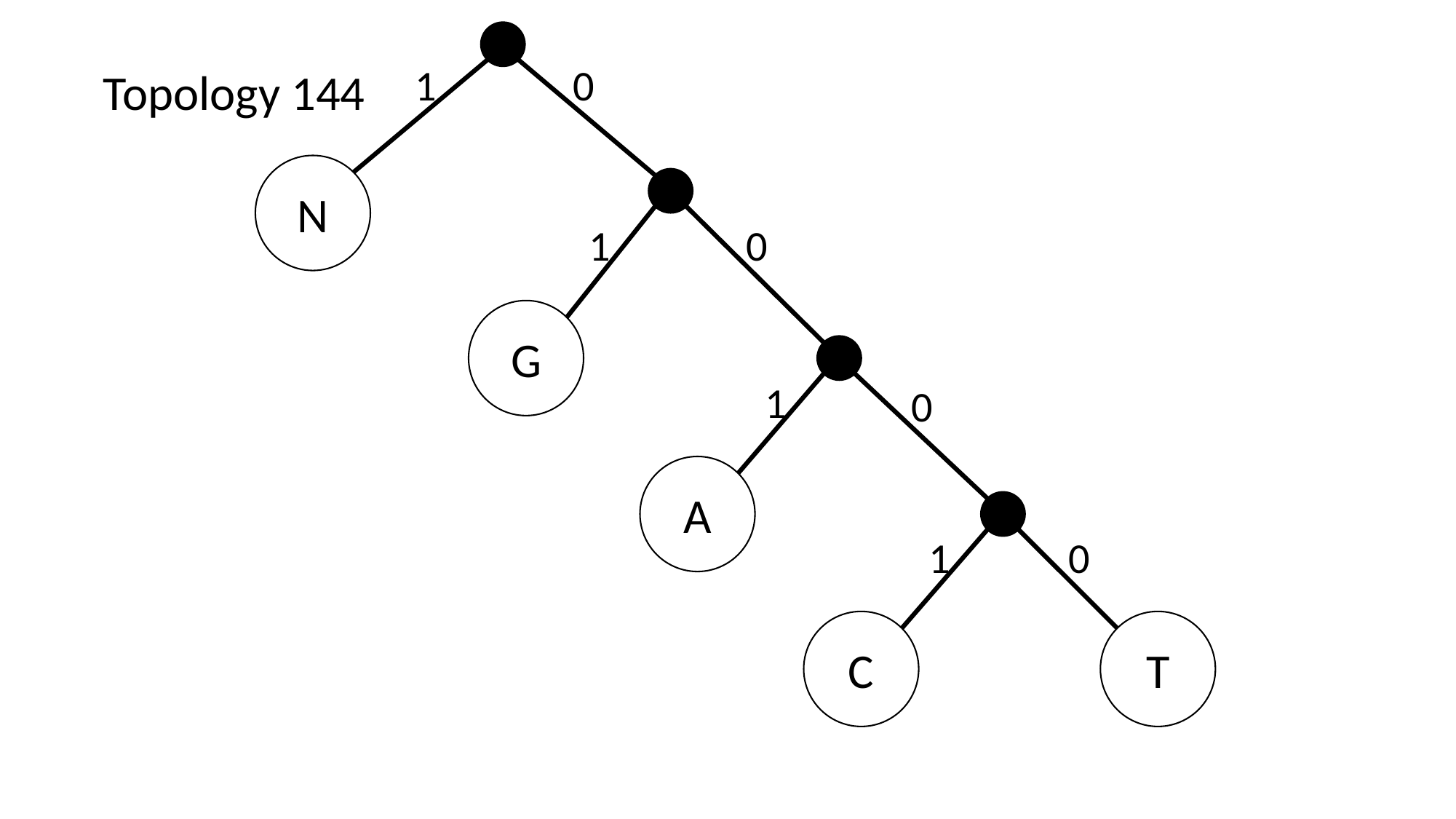

1
0
Topology 144
N

1
0
G

1
0
A

1
0
C
T